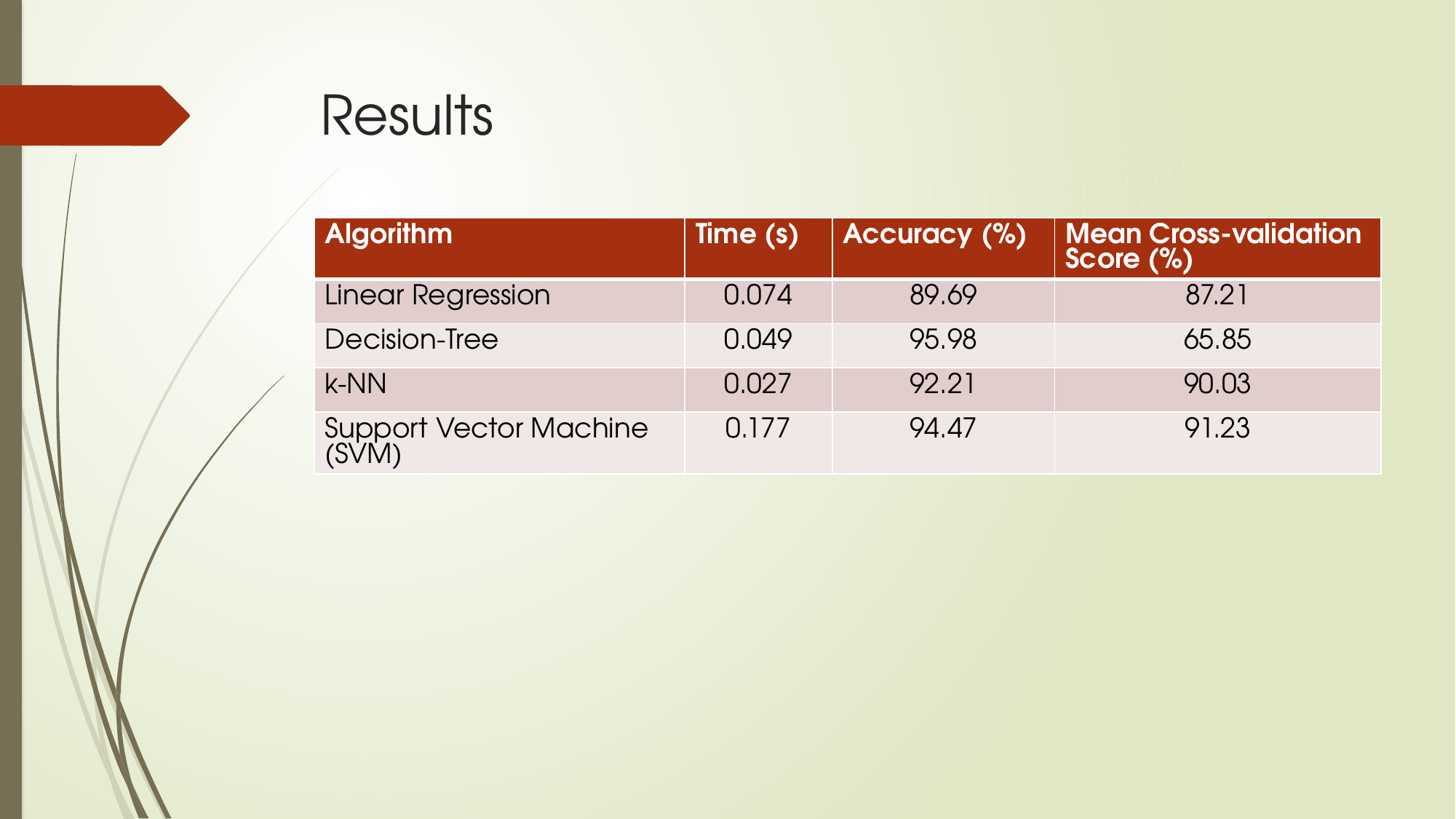

# Results
| Algorithm | Time (s) | Accuracy (%) | Mean Cross-validation Score (%) |
| --- | --- | --- | --- |
| Linear Regression | 0.074 | 89.69 | 87.21 |
| Decision-Tree | 0.049 | 95.98 | 65.85 |
| k-NN | 0.027 | 92.21 | 90.03 |
| Support Vector Machine (SVM) | 0.177 | 94.47 | 91.23 |